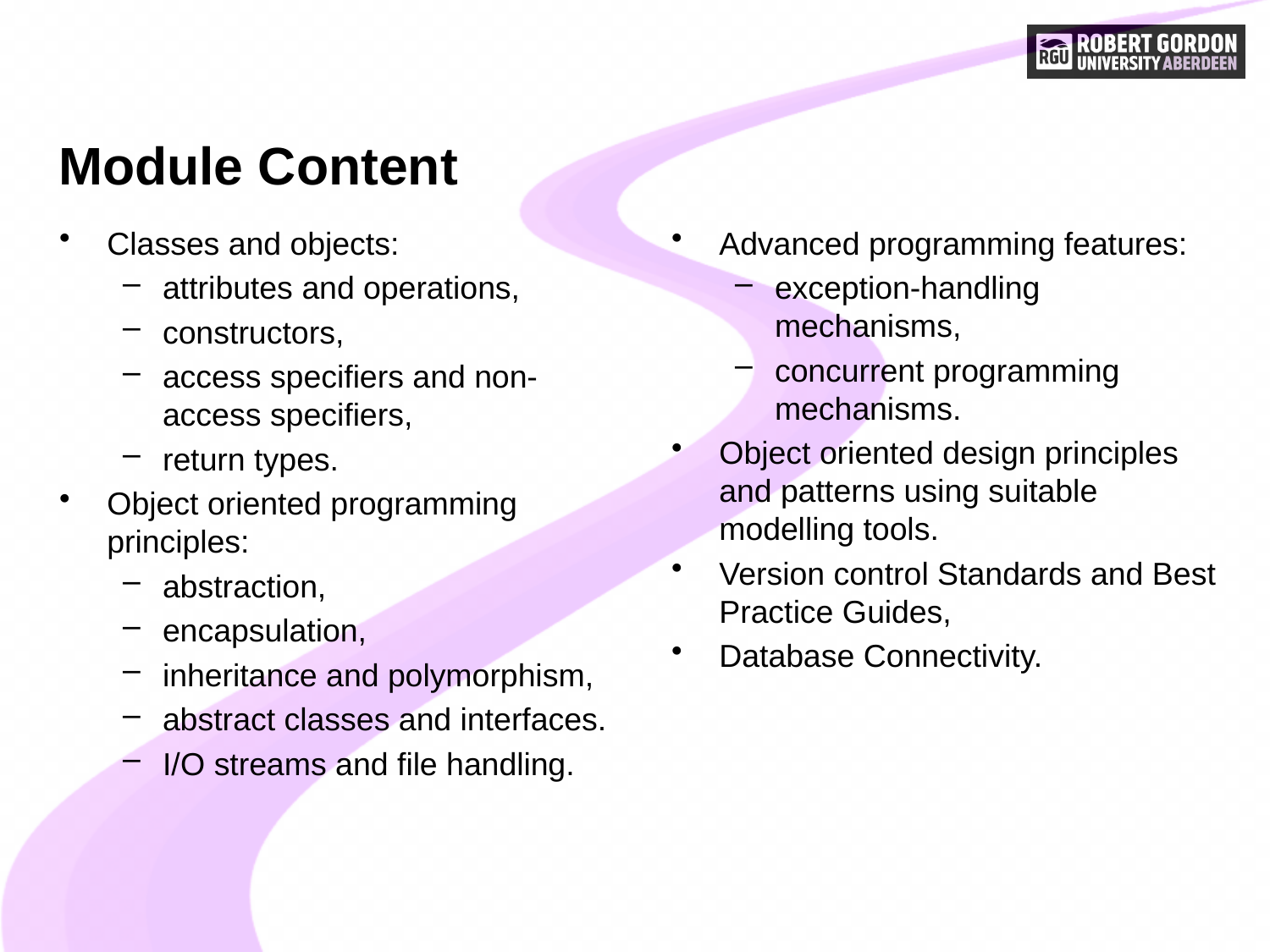

# Module Content
Classes and objects:
attributes and operations,
constructors,
access specifiers and non-access specifiers,
return types.
Object oriented programming principles:
abstraction,
encapsulation,
inheritance and polymorphism,
abstract classes and interfaces.
I/O streams and file handling.

Advanced programming features:
exception-handling mechanisms,
concurrent programming mechanisms.
Object oriented design principles and patterns using suitable modelling tools.
Version control Standards and Best Practice Guides,
Database Connectivity.